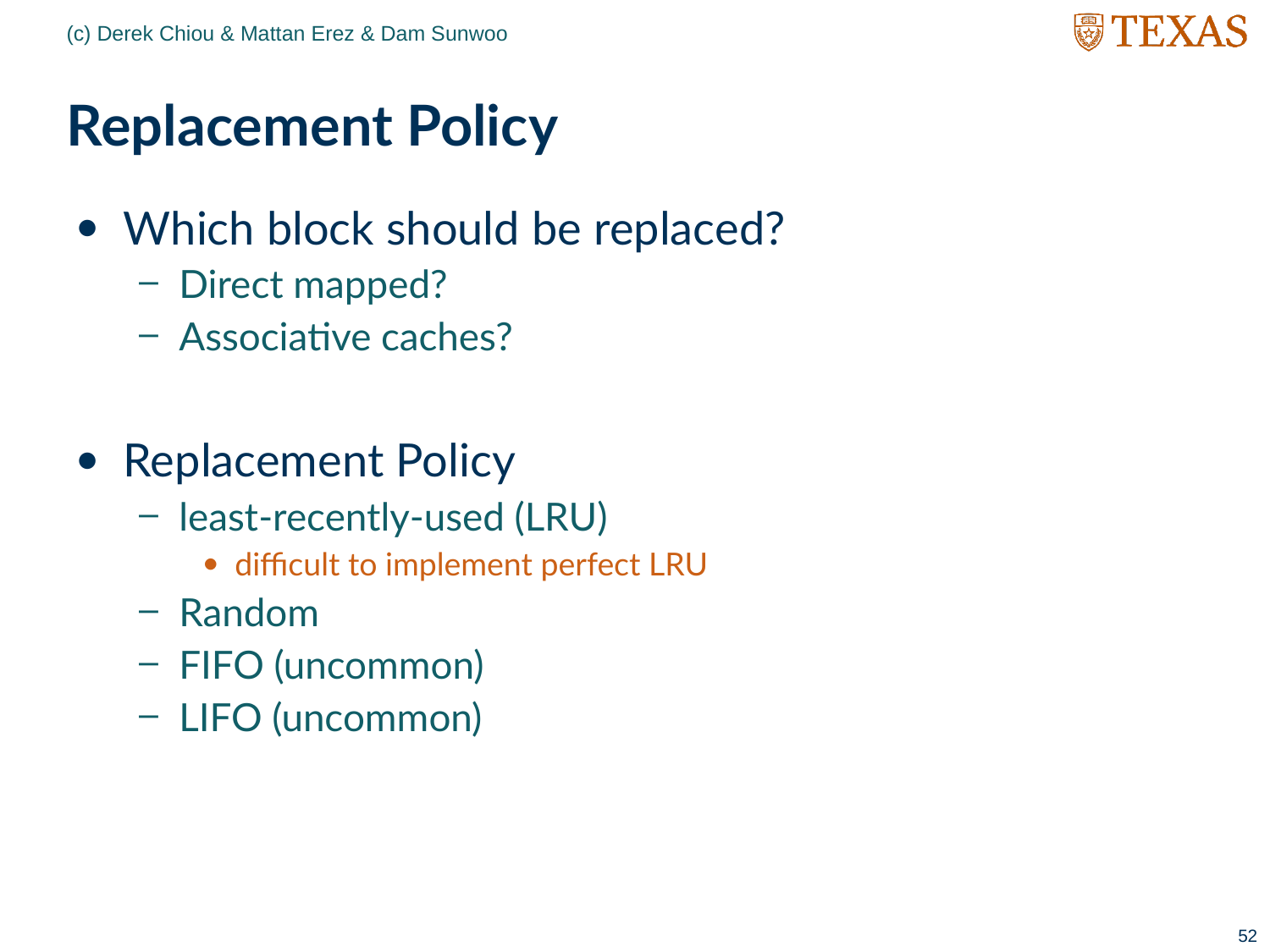

(c) Derek Chiou & Mattan Erez & Dam Sunwoo
# Replacement Policy
Which block should be replaced?
Direct mapped?
Associative caches?

Replacement Policy
least-recently-used (LRU)
difficult to implement perfect LRU
Random
FIFO (uncommon)
LIFO (uncommon)

52